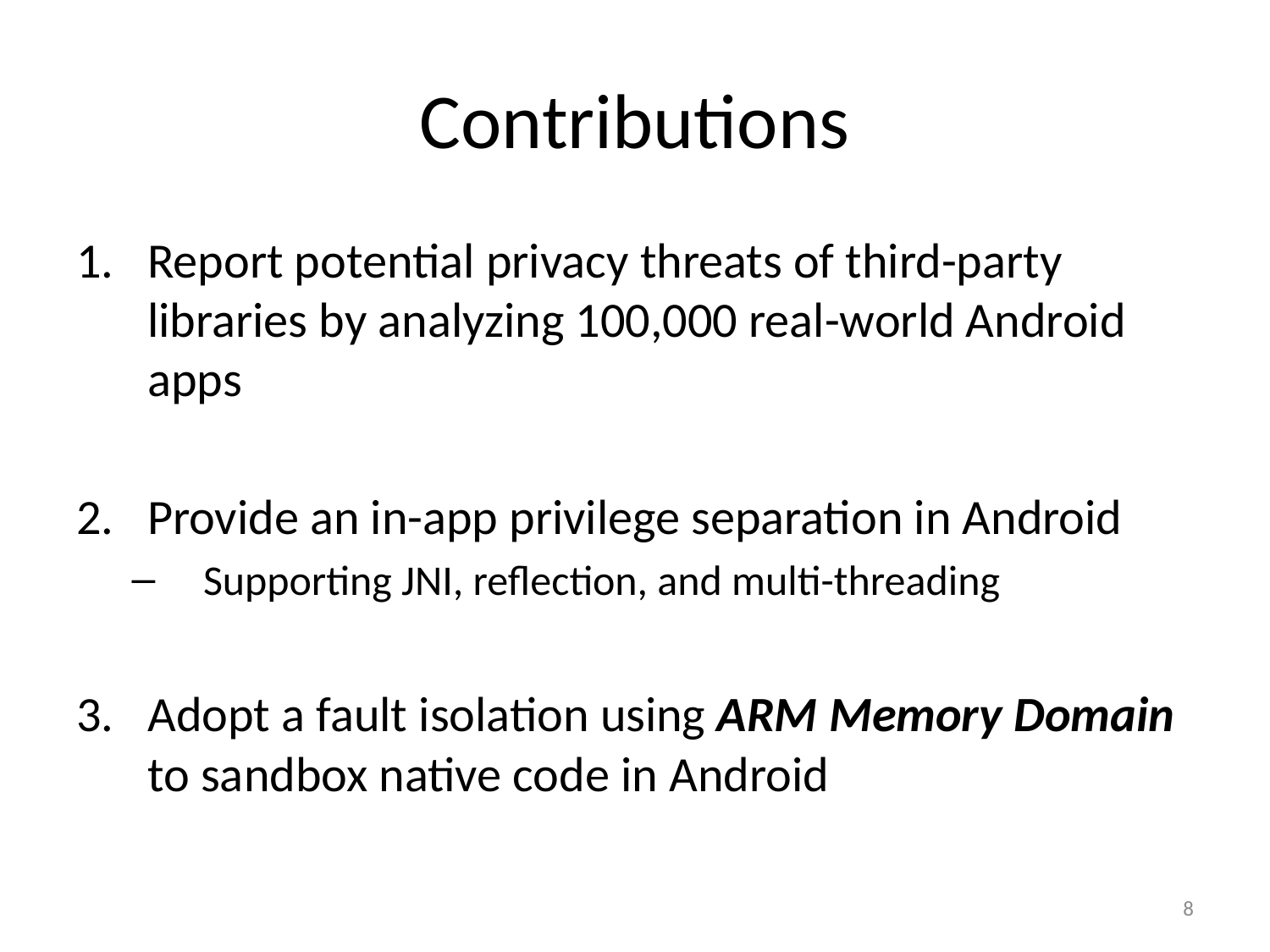

# Contributions
Report potential privacy threats of third-party libraries by analyzing 100,000 real-world Android apps

Provide an in-app privilege separation in Android
Supporting JNI, reflection, and multi-threading

Adopt a fault isolation using ARM Memory Domain to sandbox native code in Android
8